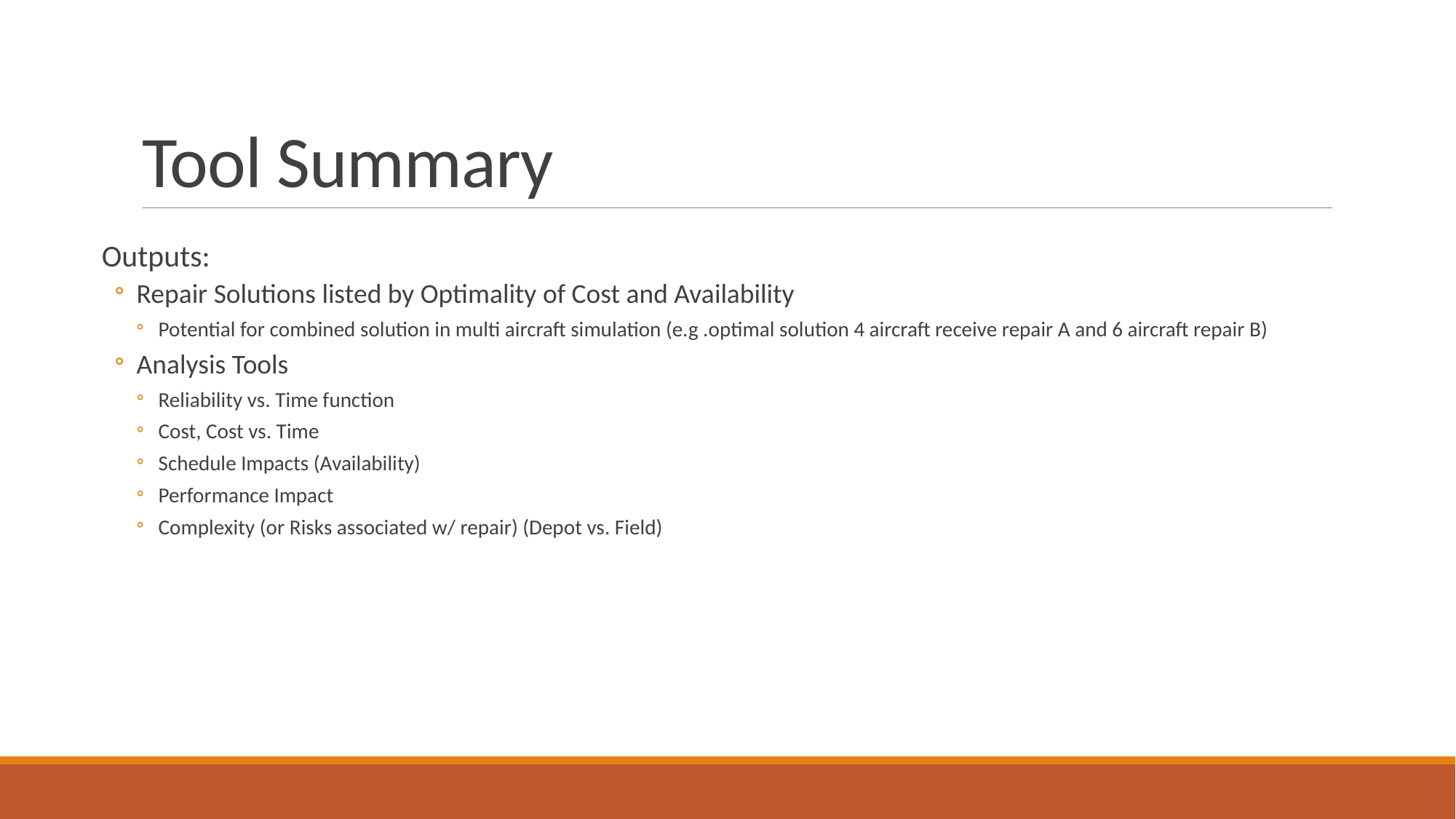

# Tool Summary
Outputs:
Repair Solutions listed by Optimality of Cost and Availability
Potential for combined solution in multi aircraft simulation (e.g .optimal solution 4 aircraft receive repair A and 6 aircraft repair B)
Analysis Tools
Reliability vs. Time function
Cost, Cost vs. Time
Schedule Impacts (Availability)
Performance Impact
Complexity (or Risks associated w/ repair) (Depot vs. Field)